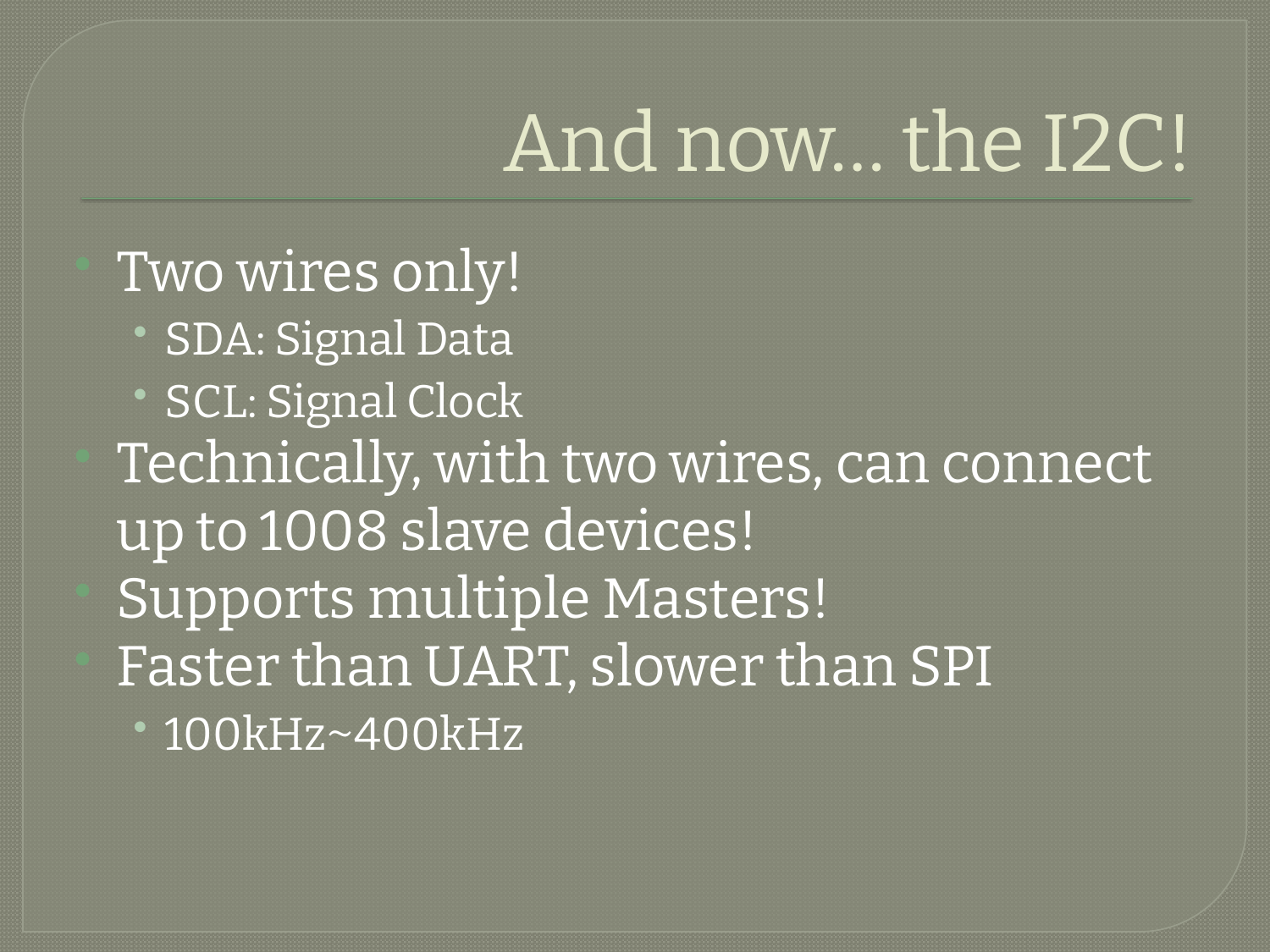

# And now… the I2C!
Two wires only!
SDA: Signal Data
SCL: Signal Clock
Technically, with two wires, can connect up to 1008 slave devices!
Supports multiple Masters!
Faster than UART, slower than SPI
100kHz~400kHz